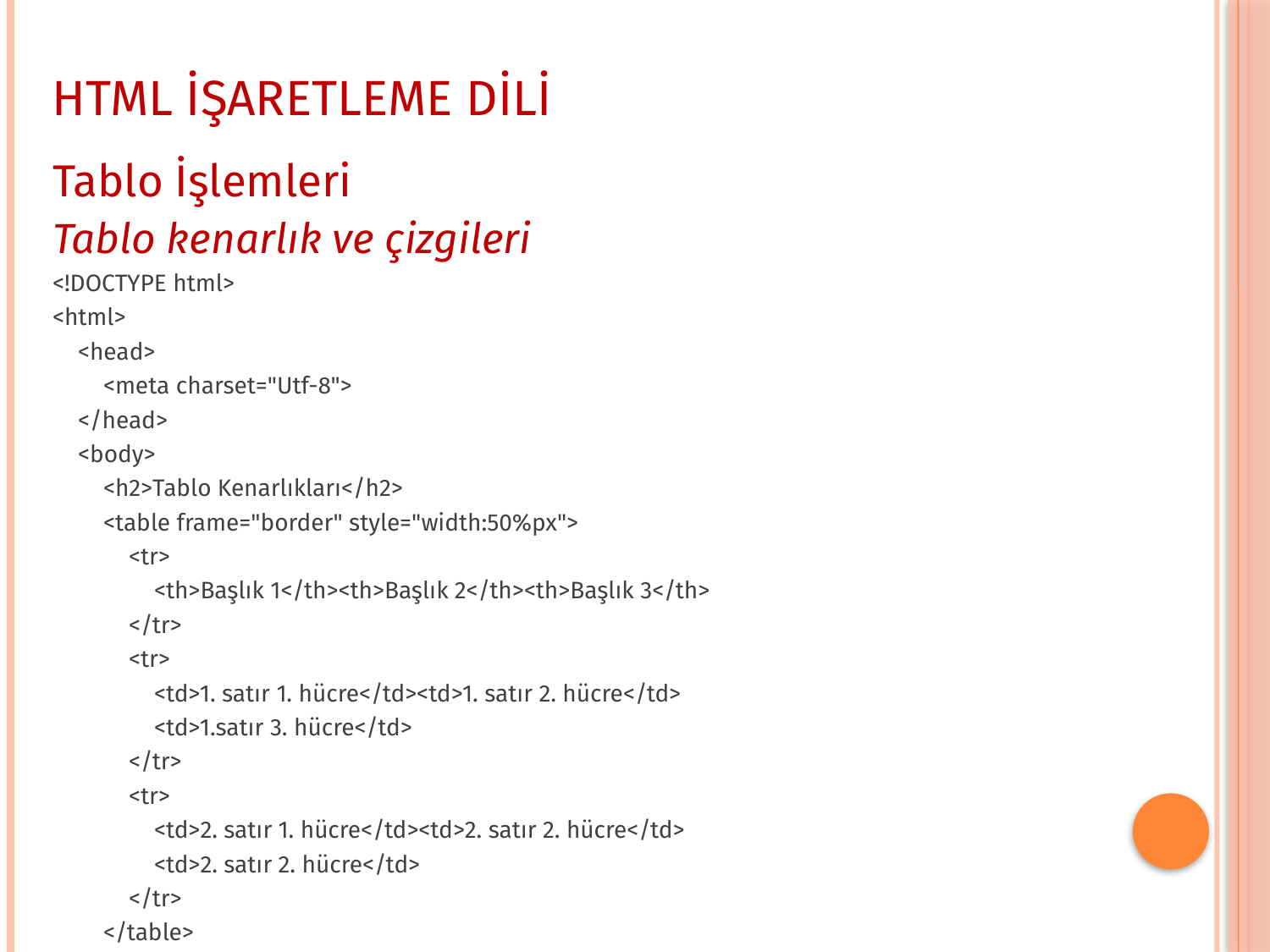

HTML İŞARETLEME DİLİ
Tablo İşlemleri
Tablo kenarlık ve çizgileri
<!DOCTYPE html>
<html>
    <head>
        <meta charset="Utf-8">
    </head>
    <body>
        <h2>Tablo Kenarlıkları</h2>
        <table frame="border" style="width:50%px">
            <tr>
                <th>Başlık 1</th><th>Başlık 2</th><th>Başlık 3</th>
            </tr>
            <tr>
                <td>1. satır 1. hücre</td><td>1. satır 2. hücre</td>
                <td>1.satır 3. hücre</td>
            </tr>
            <tr>
                <td>2. satır 1. hücre</td><td>2. satır 2. hücre</td>
                <td>2. satır 2. hücre</td>
            </tr>
        </table>